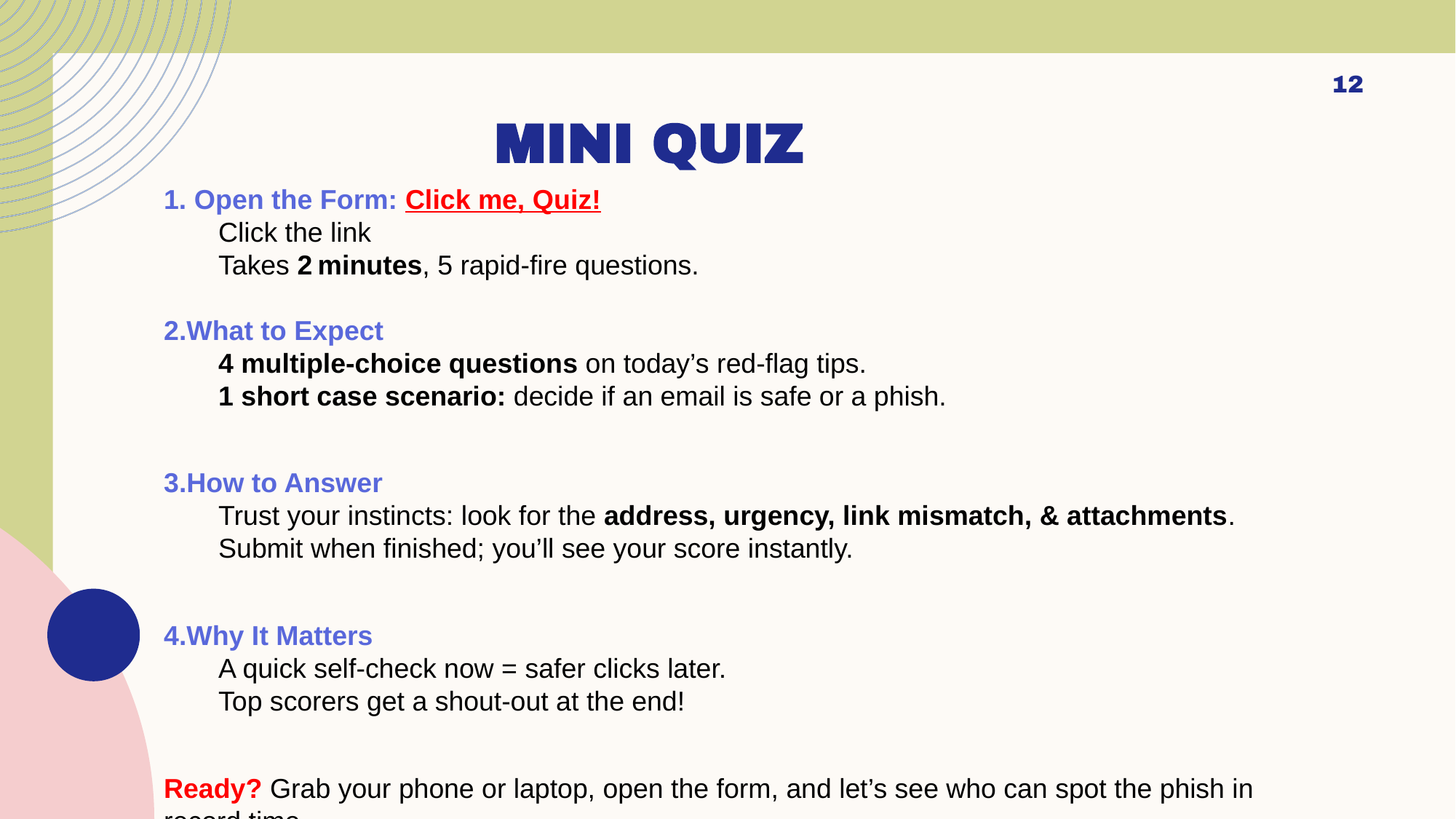

# Mini Quiz
12

1. Open the Form: Click me, Quiz!
Click the link
Takes 2 minutes, 5 rapid‑fire questions.

What to Expect
4 multiple‑choice questions on today’s red‑flag tips.
1 short case scenario: decide if an email is safe or a phish.

How to Answer
Trust your instincts: look for the address, urgency, link mismatch, & attachments.
Submit when finished; you’ll see your score instantly.

Why It Matters
A quick self‑check now = safer clicks later.
Top scorers get a shout‑out at the end!

Ready? Grab your phone or laptop, open the form, and let’s see who can spot the phish in record time.